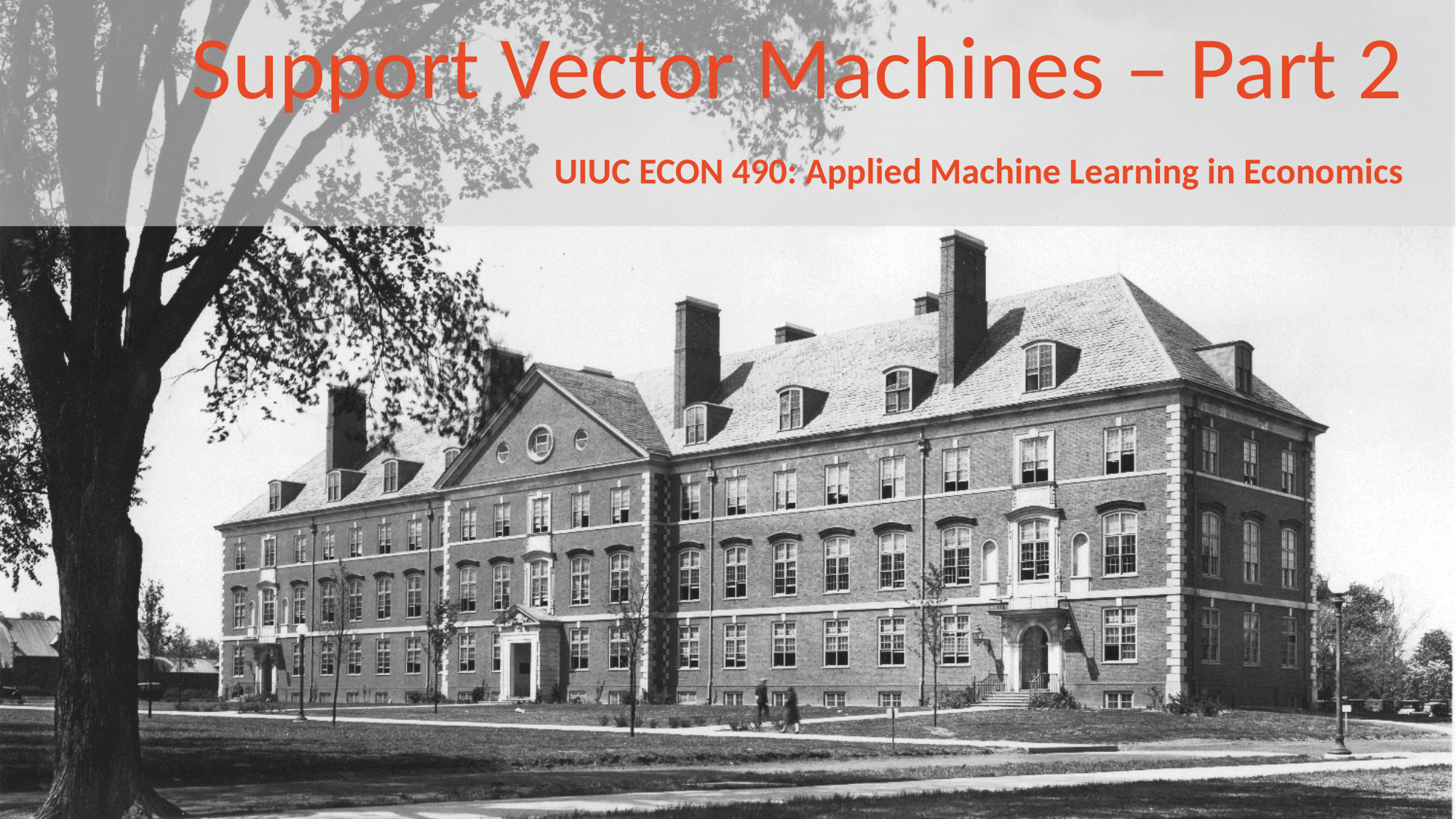

# Support Vector Machines – Part 2
UIUC ECON 490: Applied Machine Learning in Economics